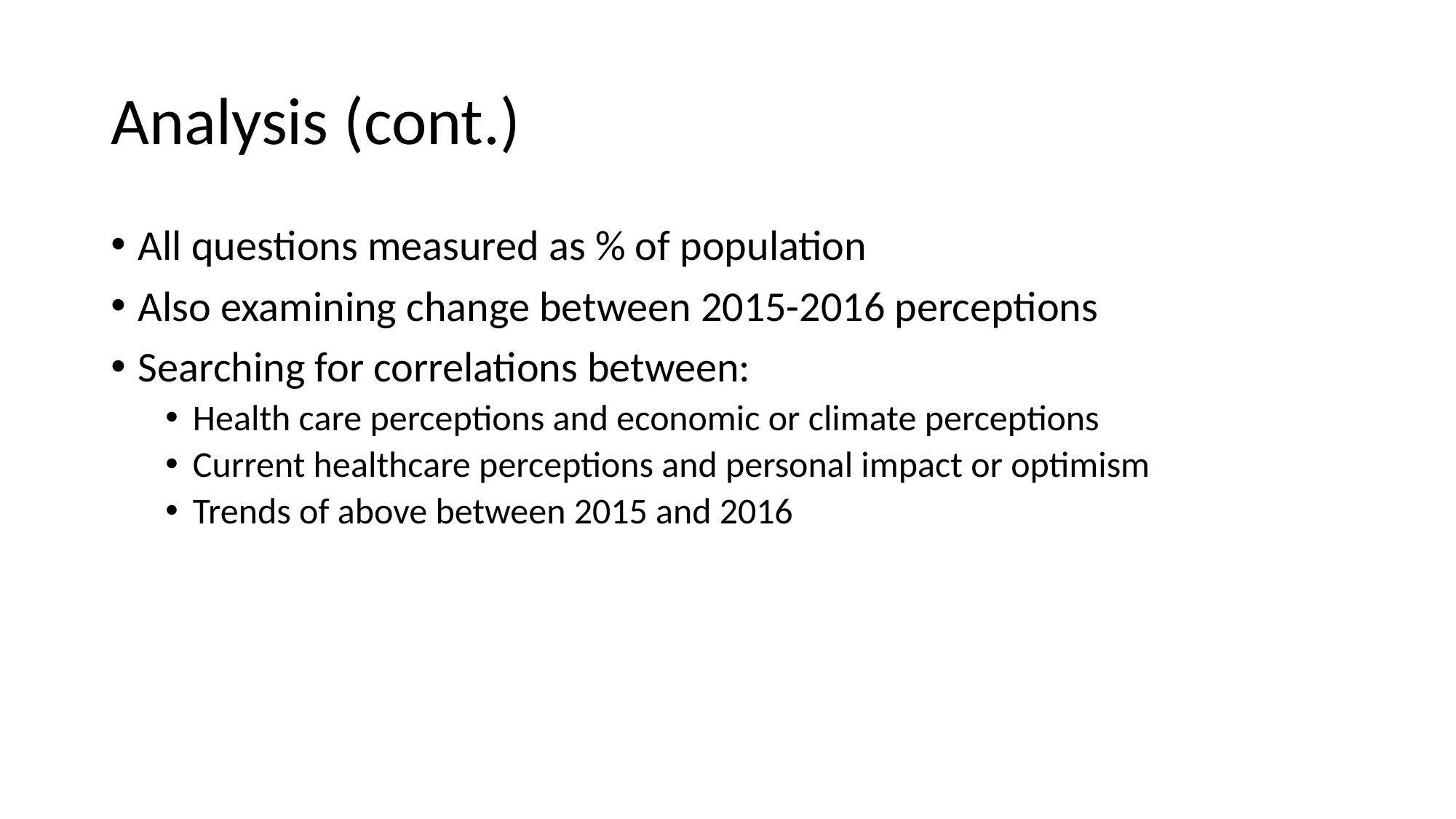

# Analysis (cont.)
All questions measured as % of population
Also examining change between 2015-2016 perceptions
Searching for correlations between:
Health care perceptions and economic or climate perceptions
Current healthcare perceptions and personal impact or optimism
Trends of above between 2015 and 2016